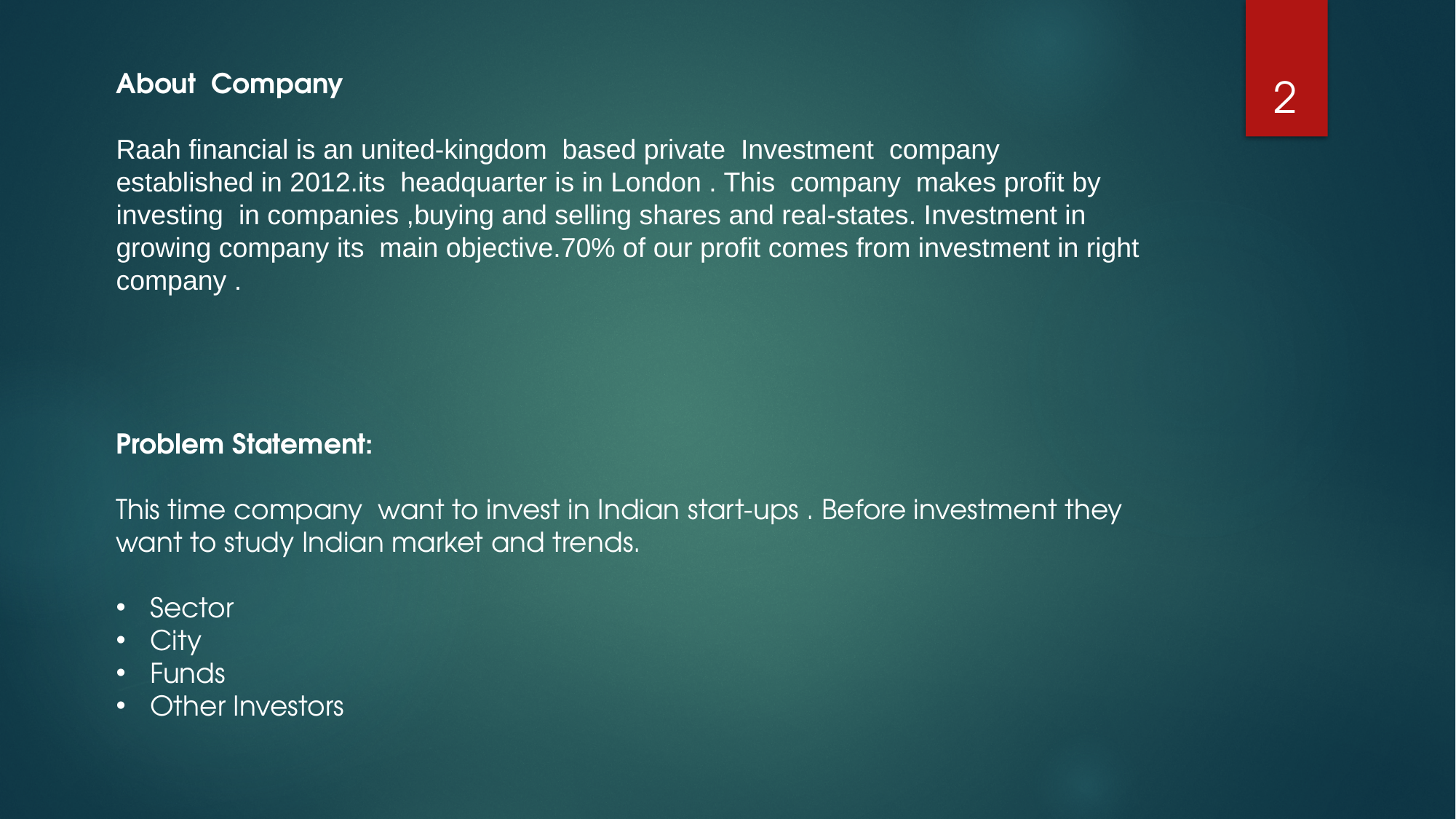

2
About  Company

Raah financial is an united-kingdom  based private  Investment  company   established in 2012.its  headquarter is in London . This  company  makes profit by  investing  in companies ,buying and selling shares and real-states. Investment in growing company its  main objective.70% of our profit comes from investment in right company .

Problem Statement:

This time company  want to invest in Indian start-ups . Before investment they want to study Indian market and trends.

Sector
City
Funds
Other Investors